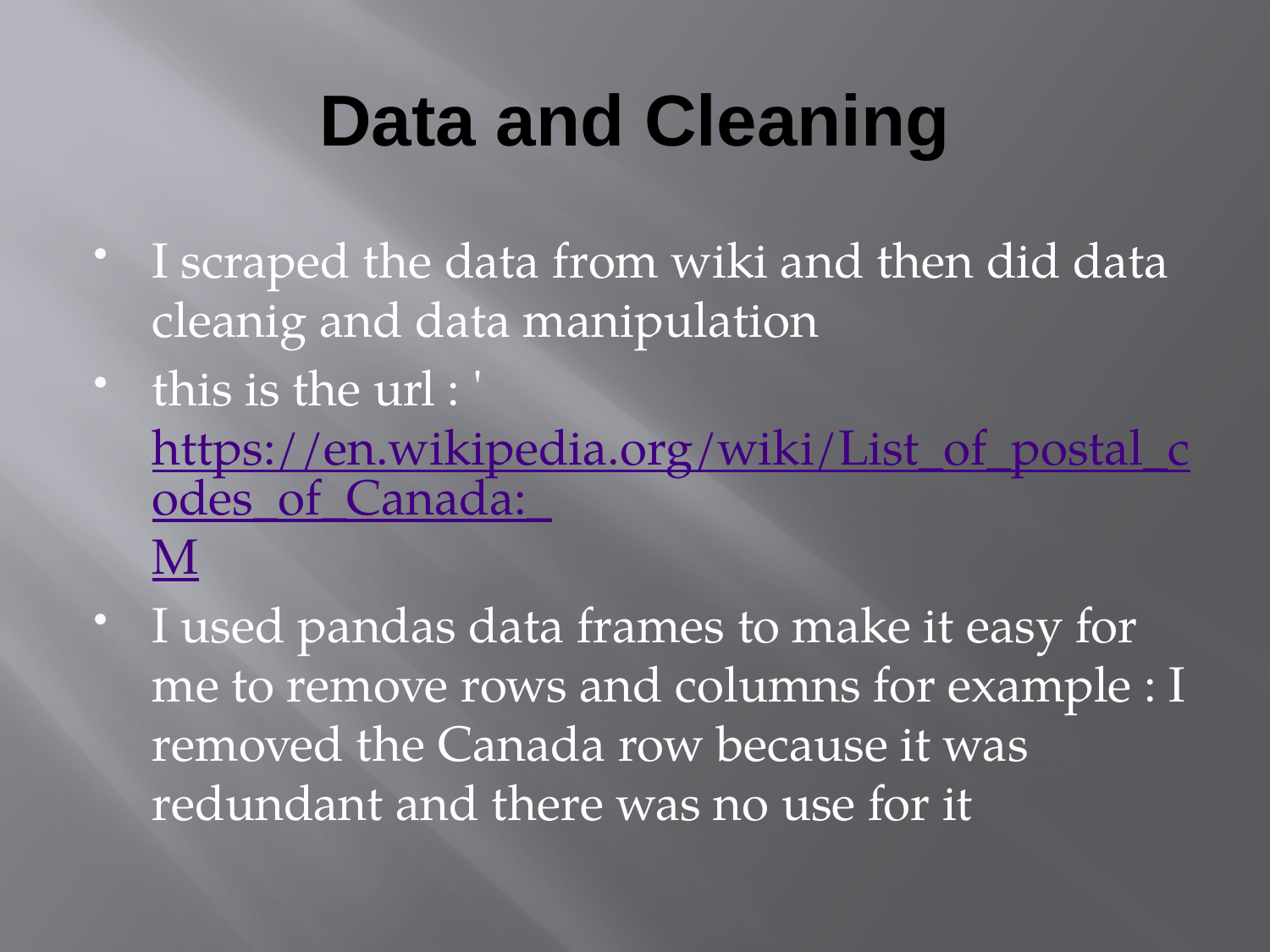

# Data and Cleaning
I scraped the data from wiki and then did data cleanig and data manipulation
this is the url : ' https://en.wikipedia.org/wiki/List_of_postal_codes_of_Canada:_M
I used pandas data frames to make it easy for me to remove rows and columns for example : I removed the Canada row because it was redundant and there was no use for it